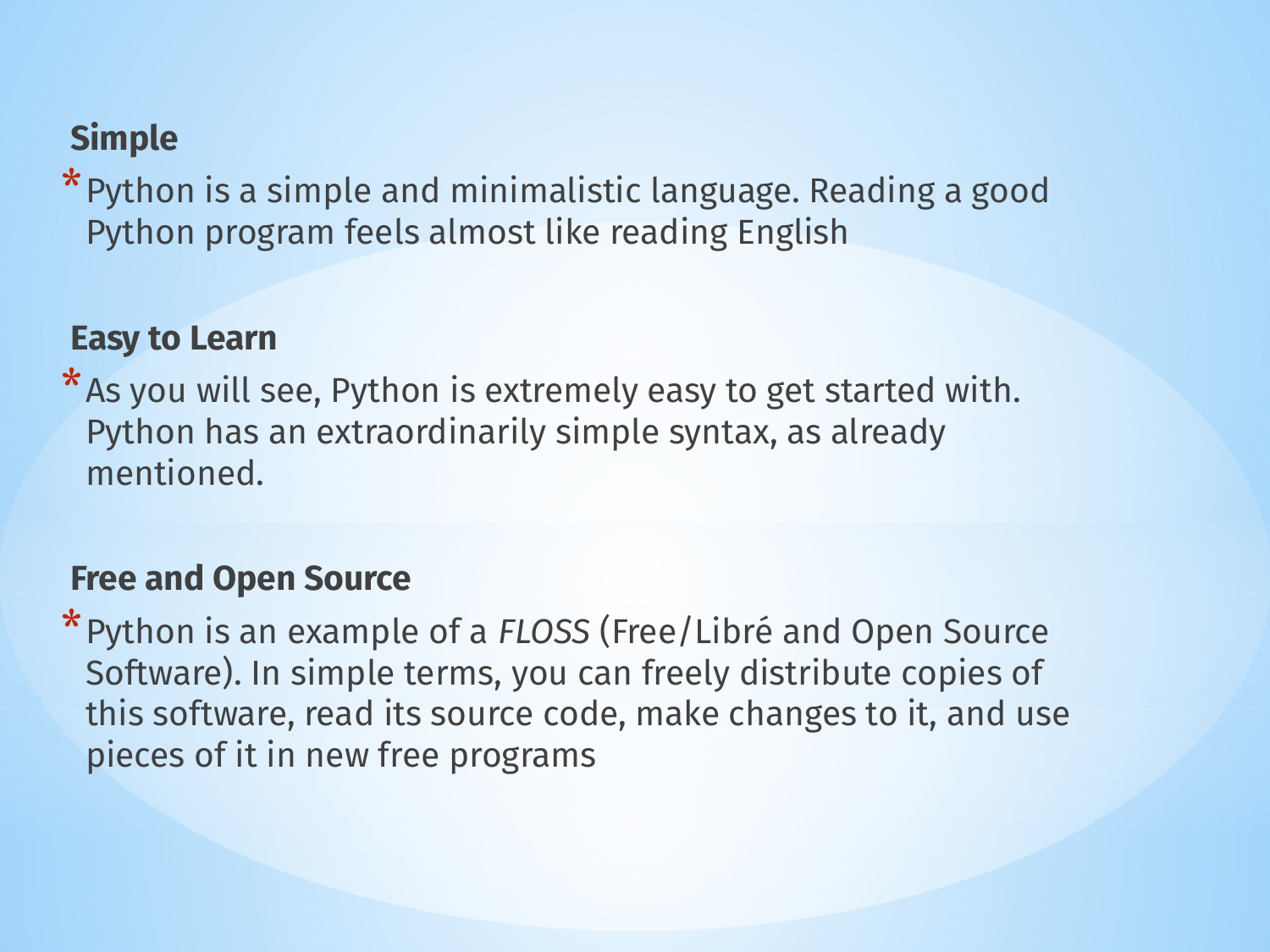

Simple
Python is a simple and minimalistic language. Reading a good Python program feels almost like reading English

Easy to Learn
As you will see, Python is extremely easy to get started with. Python has an extraordinarily simple syntax, as already mentioned.

Free and Open Source
Python is an example of a FLOSS (Free/Libré and Open Source Software). In simple terms, you can freely distribute copies of this software, read its source code, make changes to it, and use pieces of it in new free programs